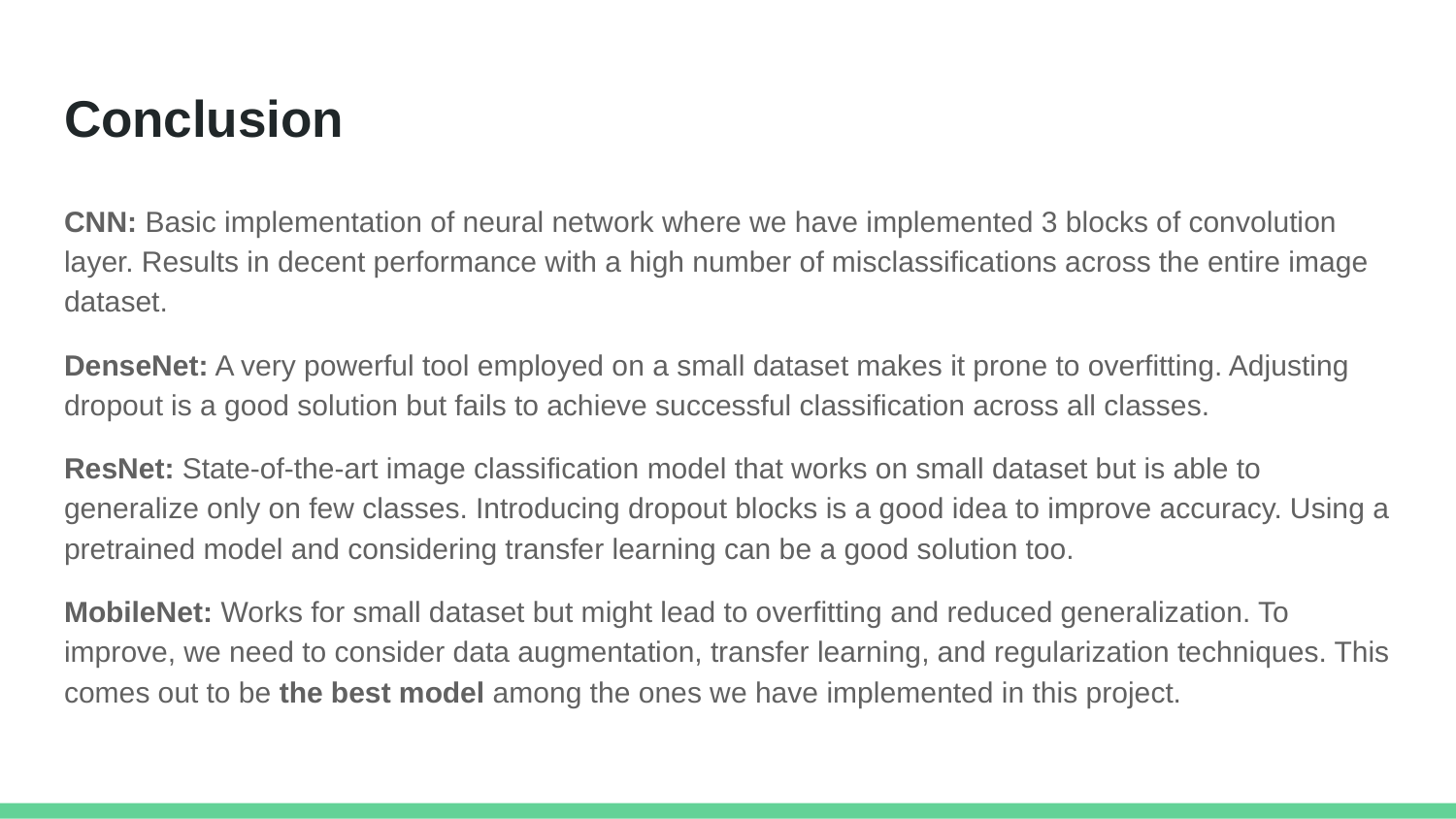

# Conclusion
CNN: Basic implementation of neural network where we have implemented 3 blocks of convolution layer. Results in decent performance with a high number of misclassifications across the entire image dataset.
DenseNet: A very powerful tool employed on a small dataset makes it prone to overfitting. Adjusting dropout is a good solution but fails to achieve successful classification across all classes.
ResNet: State-of-the-art image classification model that works on small dataset but is able to generalize only on few classes. Introducing dropout blocks is a good idea to improve accuracy. Using a pretrained model and considering transfer learning can be a good solution too.
MobileNet: Works for small dataset but might lead to overfitting and reduced generalization. To improve, we need to consider data augmentation, transfer learning, and regularization techniques. This comes out to be the best model among the ones we have implemented in this project.